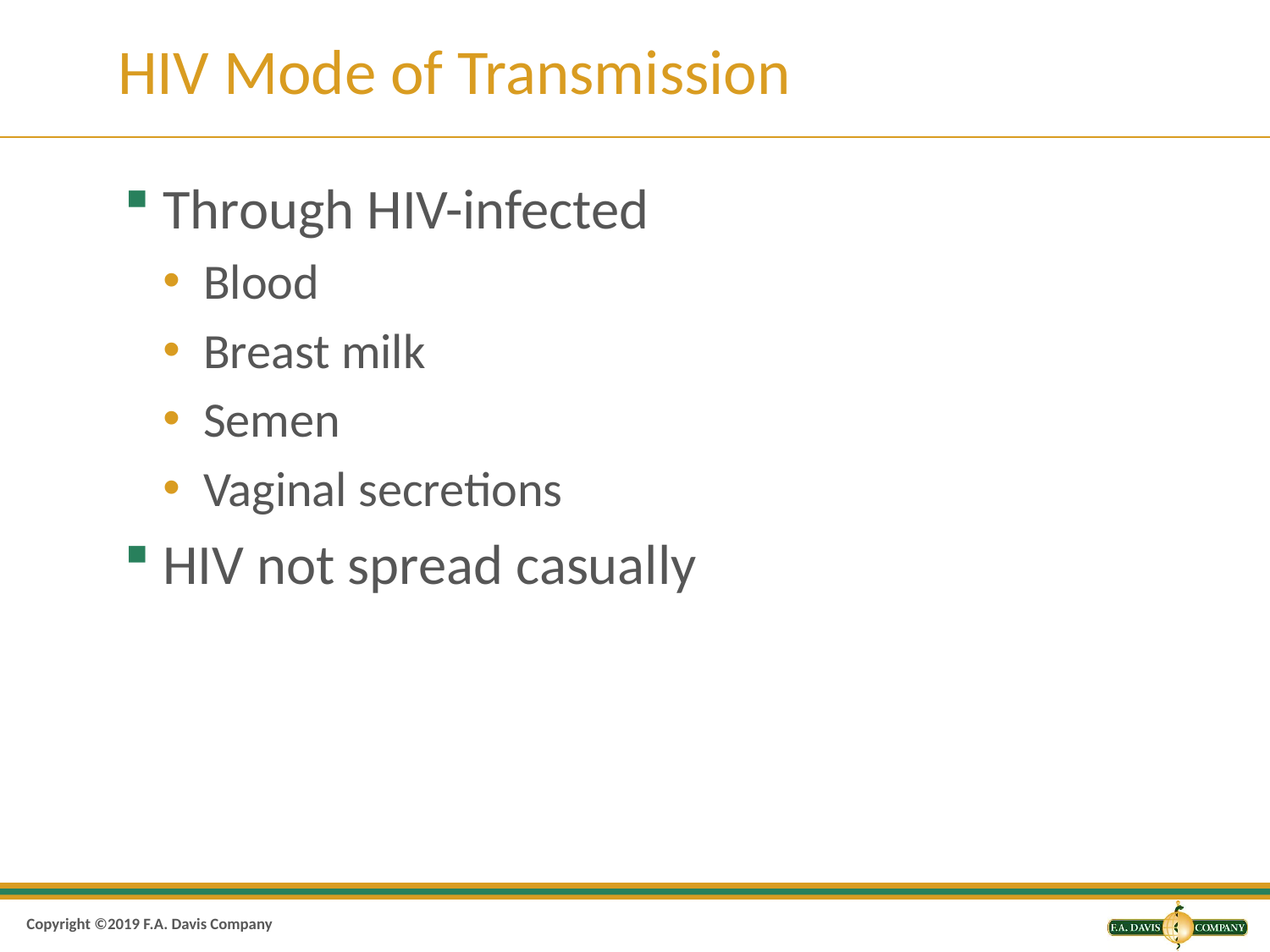

# HIV Mode of Transmission
Through HIV-infected
Blood
Breast milk
Semen
Vaginal secretions
HIV not spread casually